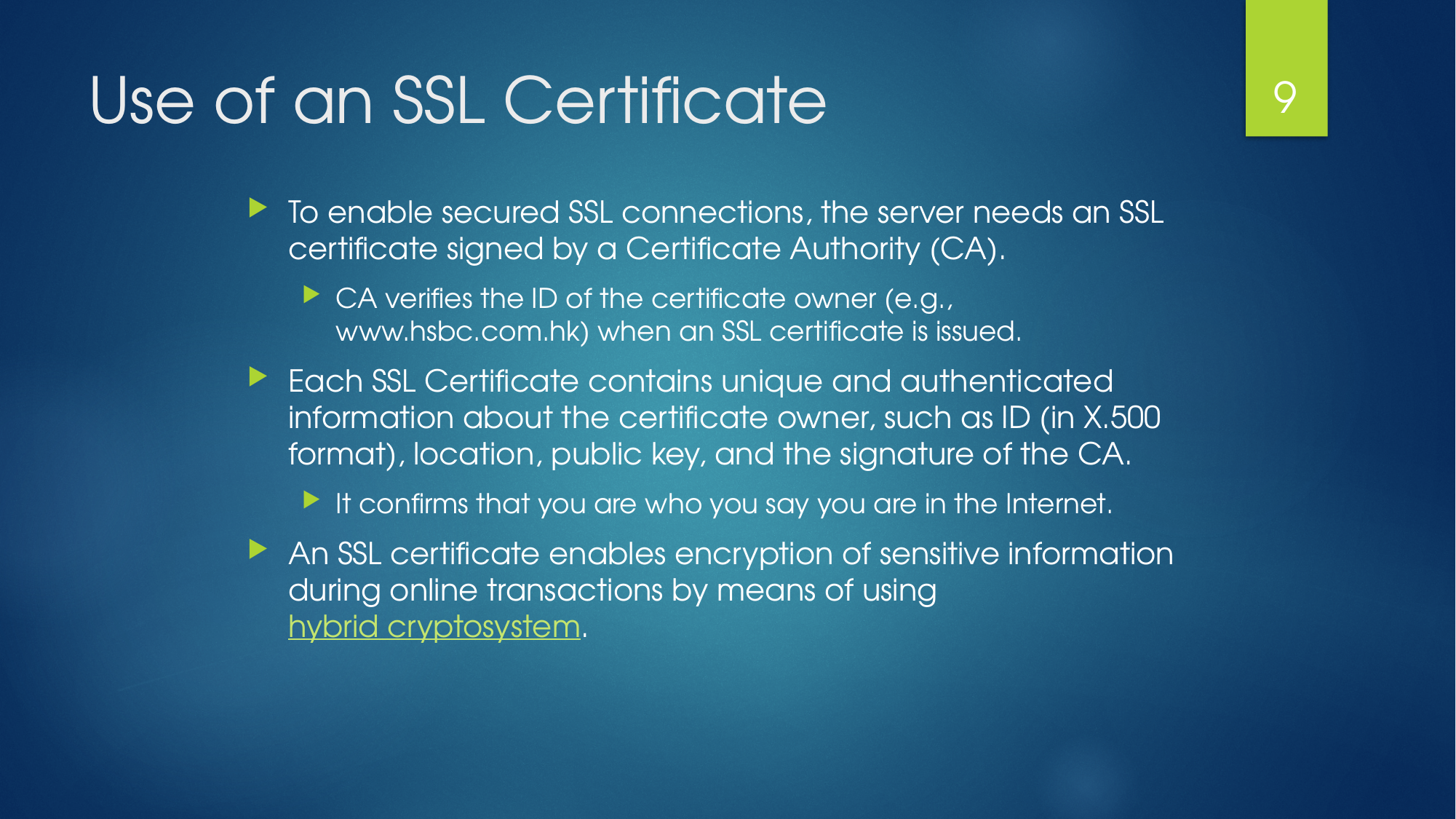

9
# Use of an SSL Certificate
To enable secured SSL connections, the server needs an SSL certificate signed by a Certificate Authority (CA).
CA verifies the ID of the certificate owner (e.g., www.hsbc.com.hk) when an SSL certificate is issued.
Each SSL Certificate contains unique and authenticated information about the certificate owner, such as ID (in X.500 format), location, public key, and the signature of the CA.
It confirms that you are who you say you are in the Internet.
An SSL certificate enables encryption of sensitive information during online transactions by means of using hybrid cryptosystem.